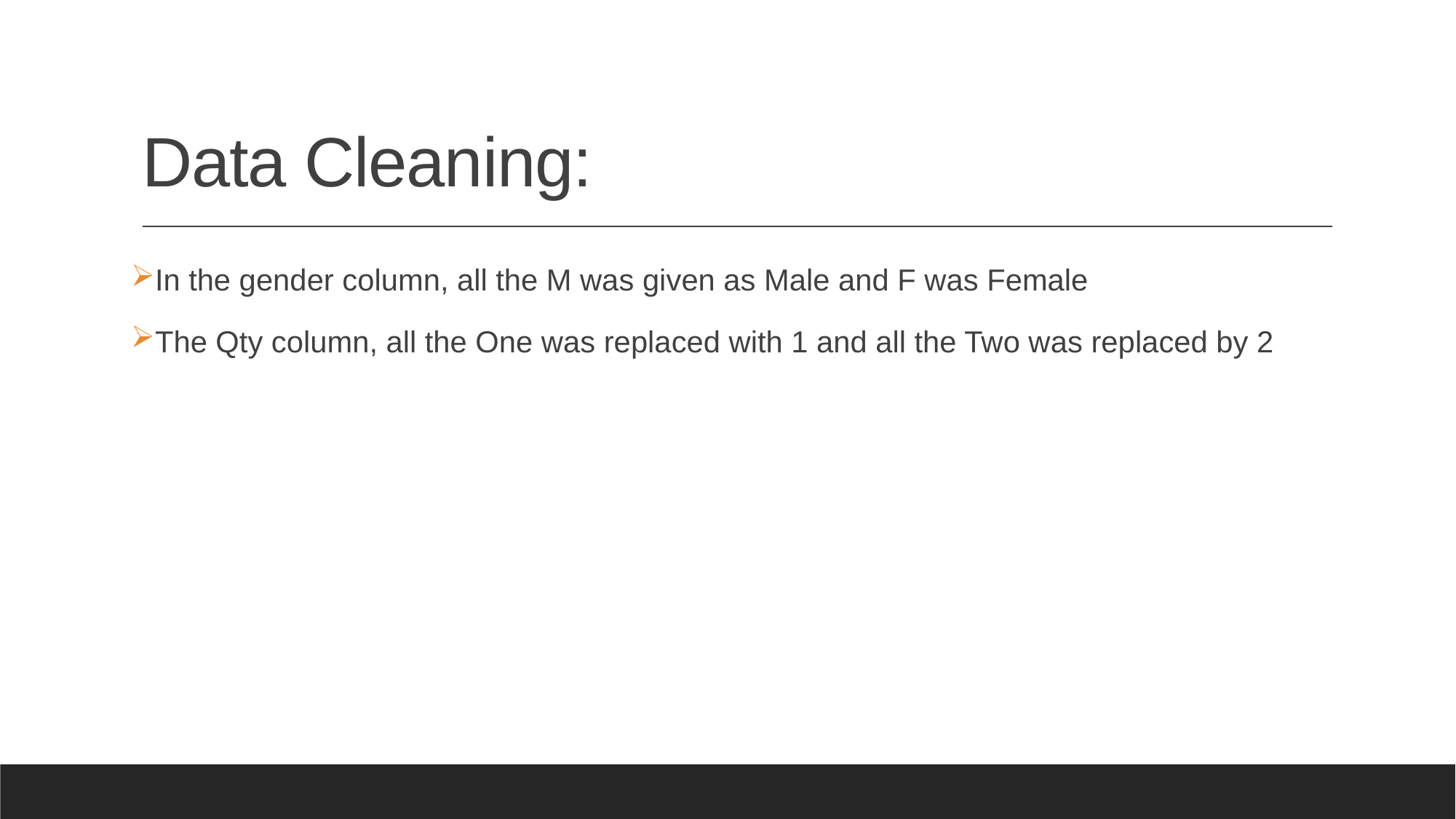

# Data Cleaning:
In the gender column, all the M was given as Male and F was Female
The Qty column, all the One was replaced with 1 and all the Two was replaced by 2